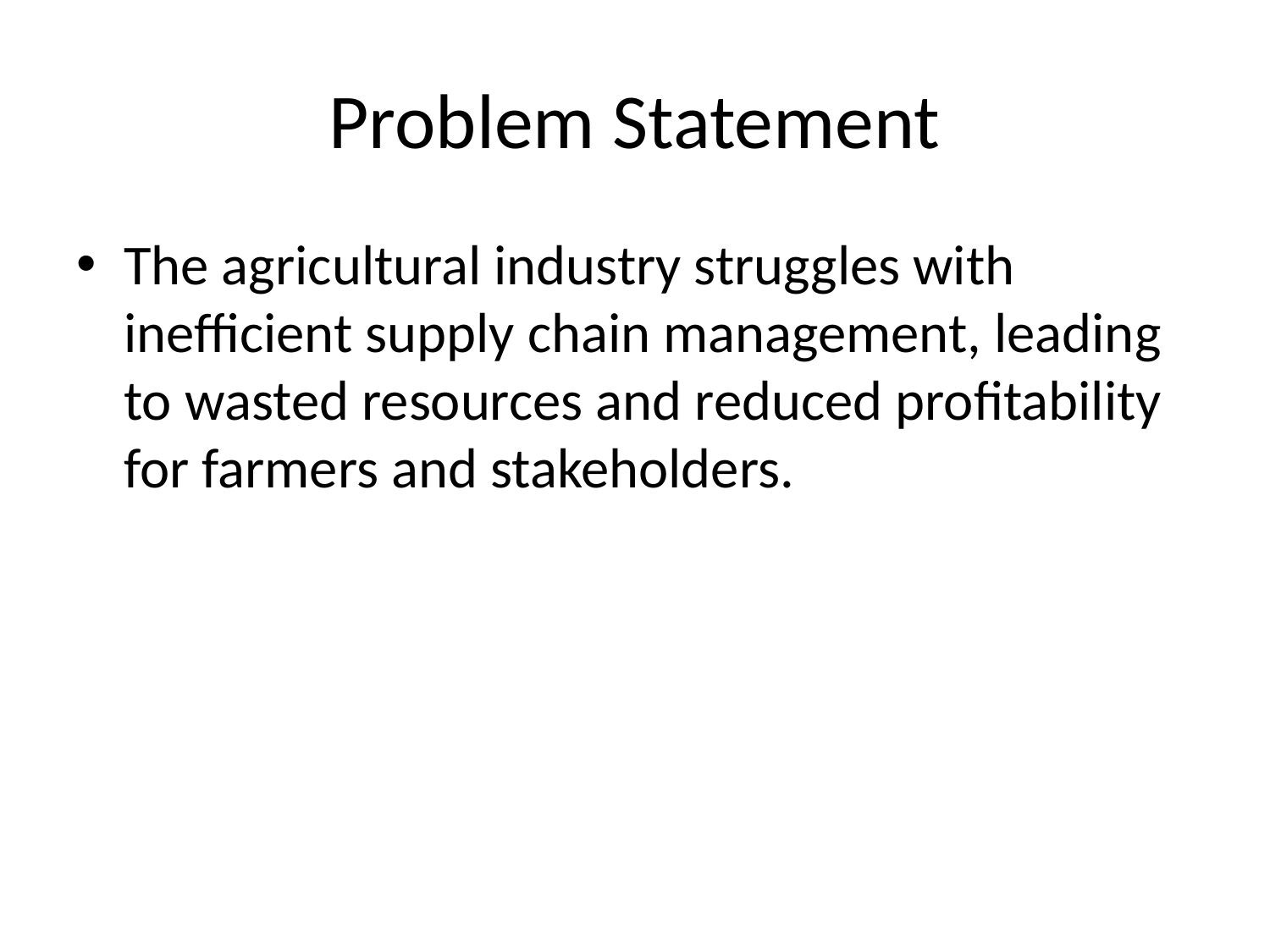

# Problem Statement
The agricultural industry struggles with inefficient supply chain management, leading to wasted resources and reduced profitability for farmers and stakeholders.